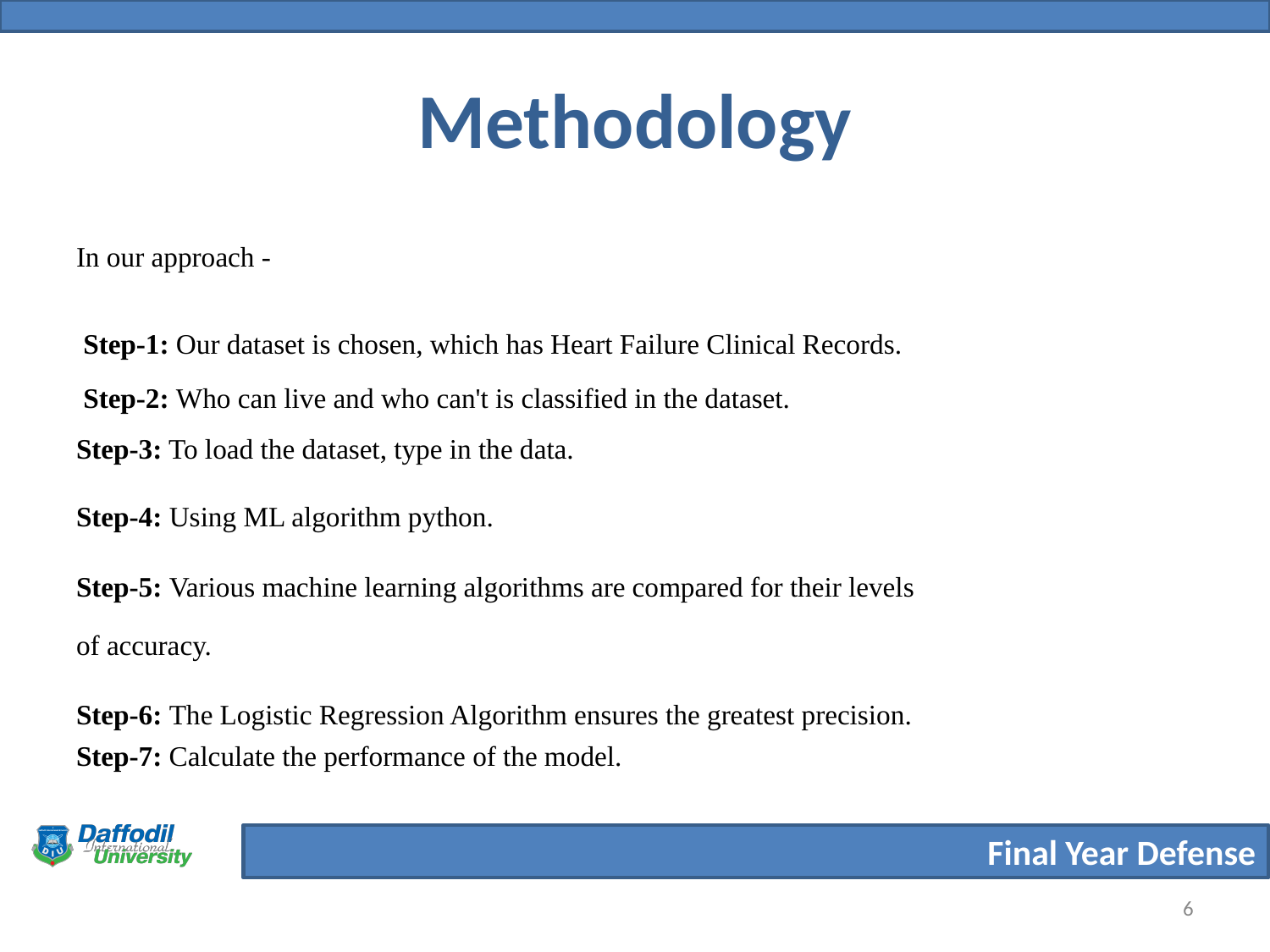

Methodology
In our approach -

 Step-1: Our dataset is chosen, which has Heart Failure Clinical Records.
 Step-2: Who can live and who can't is classified in the dataset.
Step-3: To load the dataset, type in the data.

Step-4: Using ML algorithm python.
Step-5: Various machine learning algorithms are compared for their levels of accuracy.
Step-6: The Logistic Regression Algorithm ensures the greatest precision.
Step-7: Calculate the performance of the model.

6